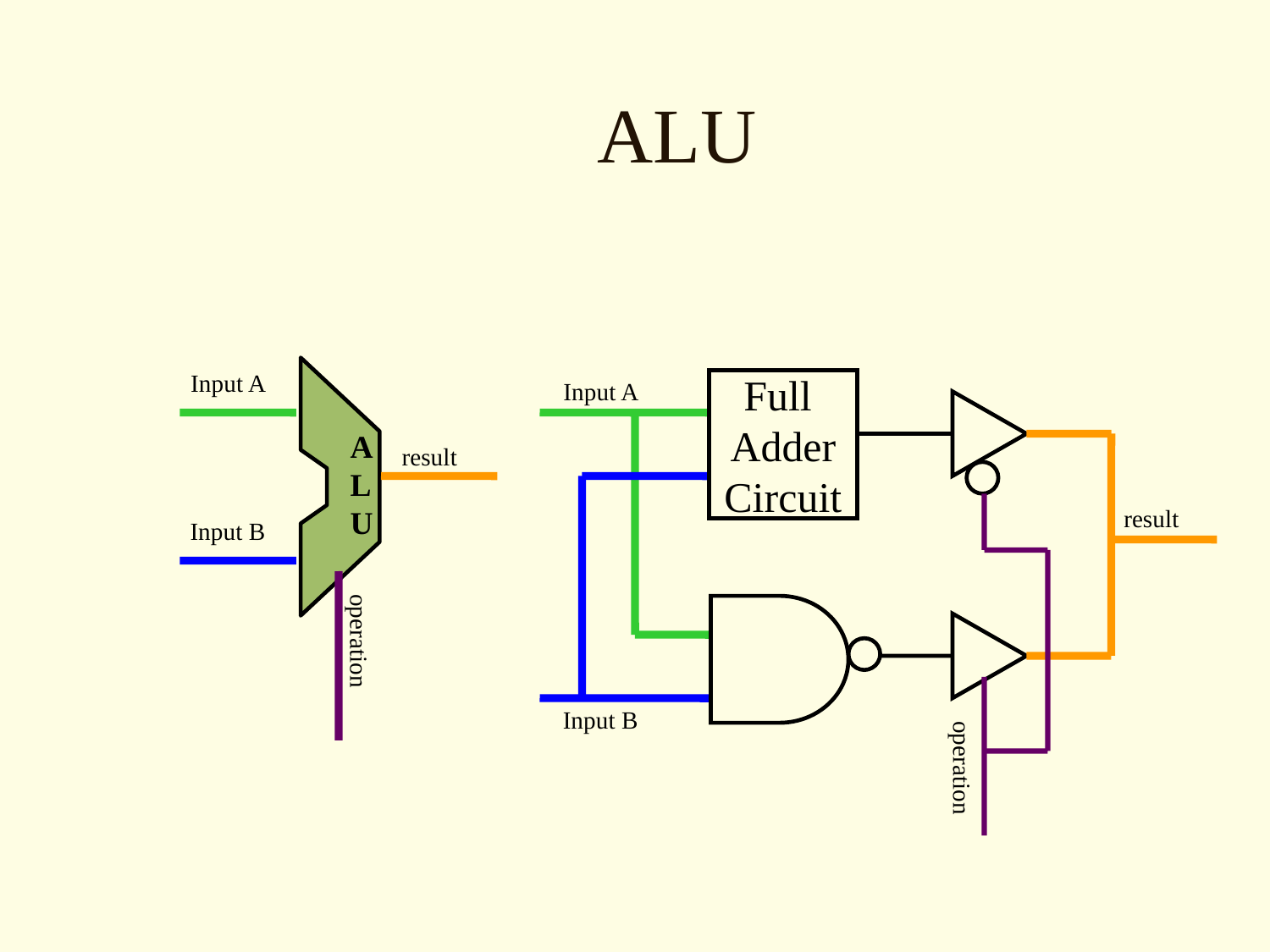

# ALU
Input A
A
L
U

Input A
Full
Adder
Circuit

result

Input B

operation

result

Input B

operation